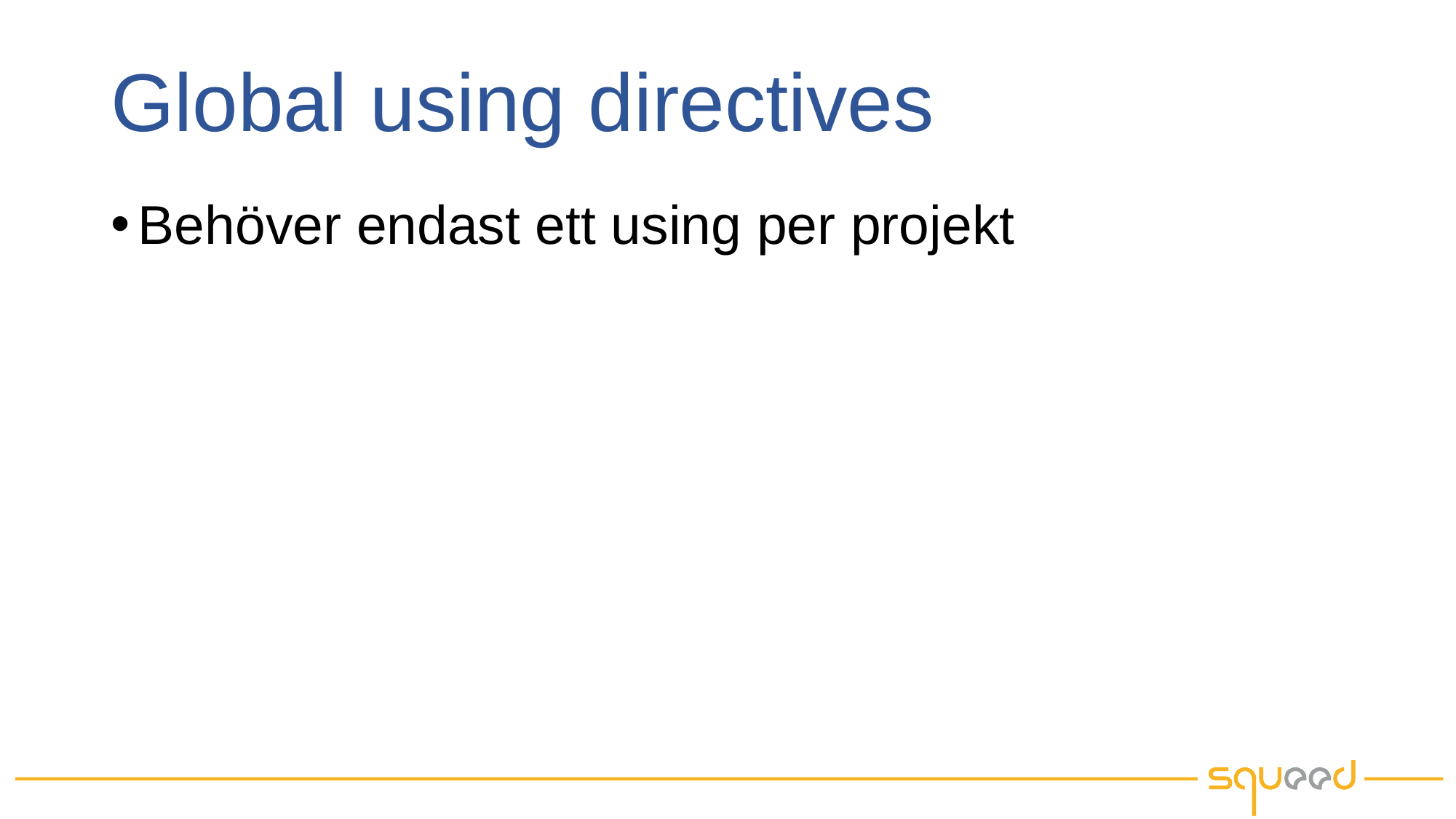

# Global using directives
Behöver endast ett using per projekt